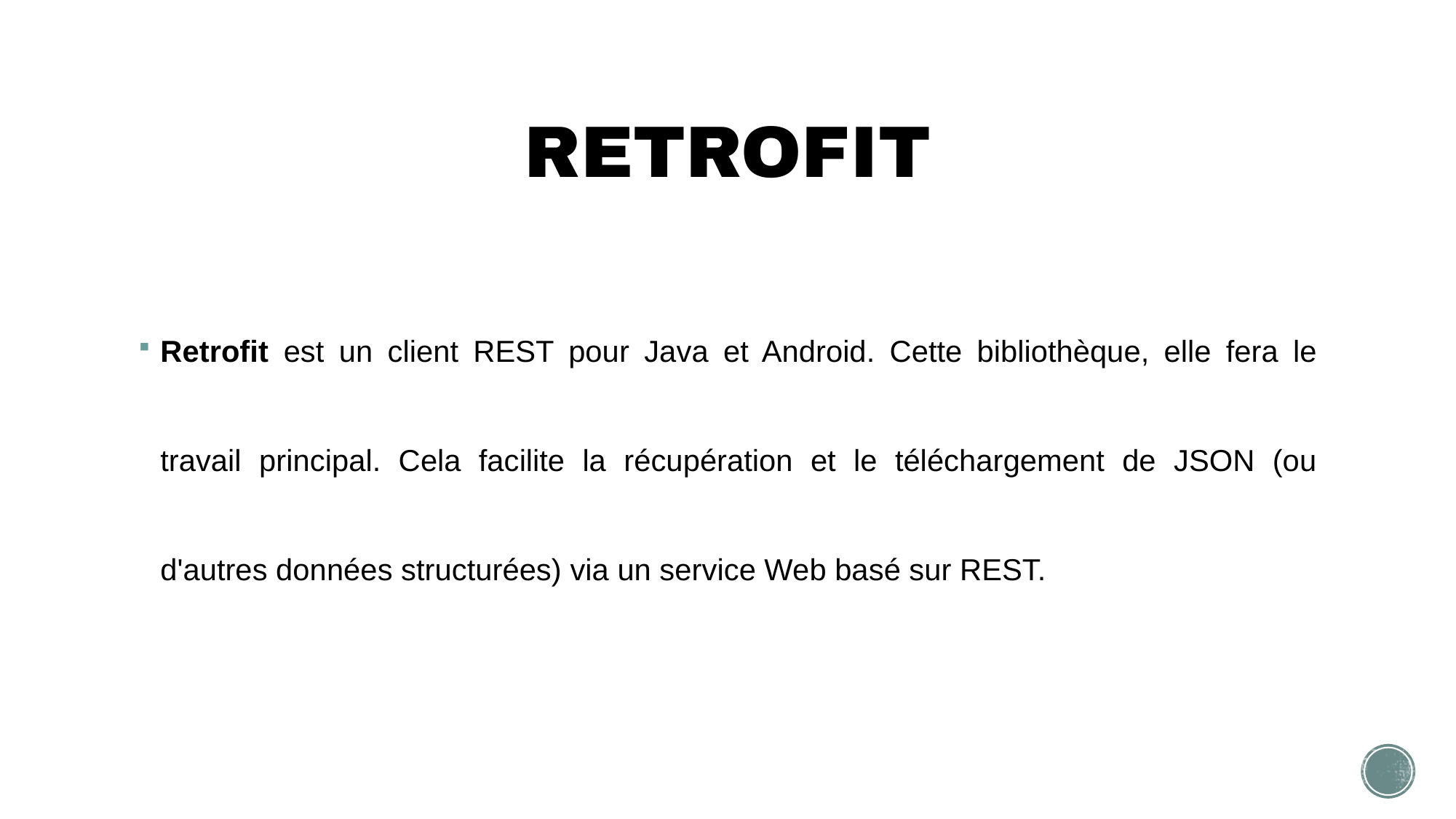

# RETROFIT
Retrofit est un client REST pour Java et Android. Cette bibliothèque, elle fera le travail principal. Cela facilite la récupération et le téléchargement de JSON (ou d'autres données structurées) via un service Web basé sur REST.